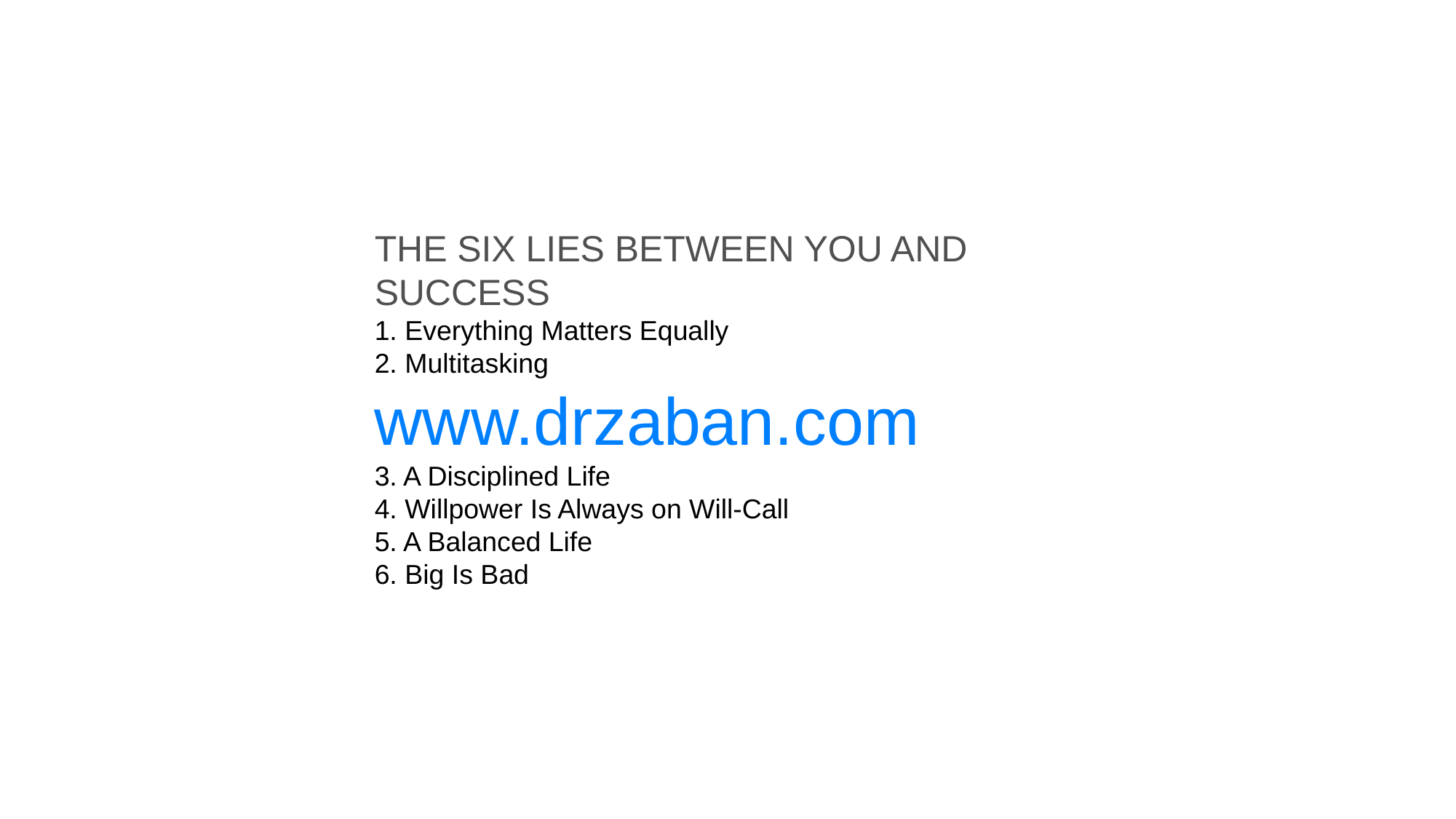

THE SIX LIES BETWEEN YOU AND SUCCESS
1. Everything Matters Equally
2. Multitasking
www.drzaban.com
3. A Disciplined Life
4. Willpower Is Always on Will-Call
5. A Balanced Life
6. Big Is Bad